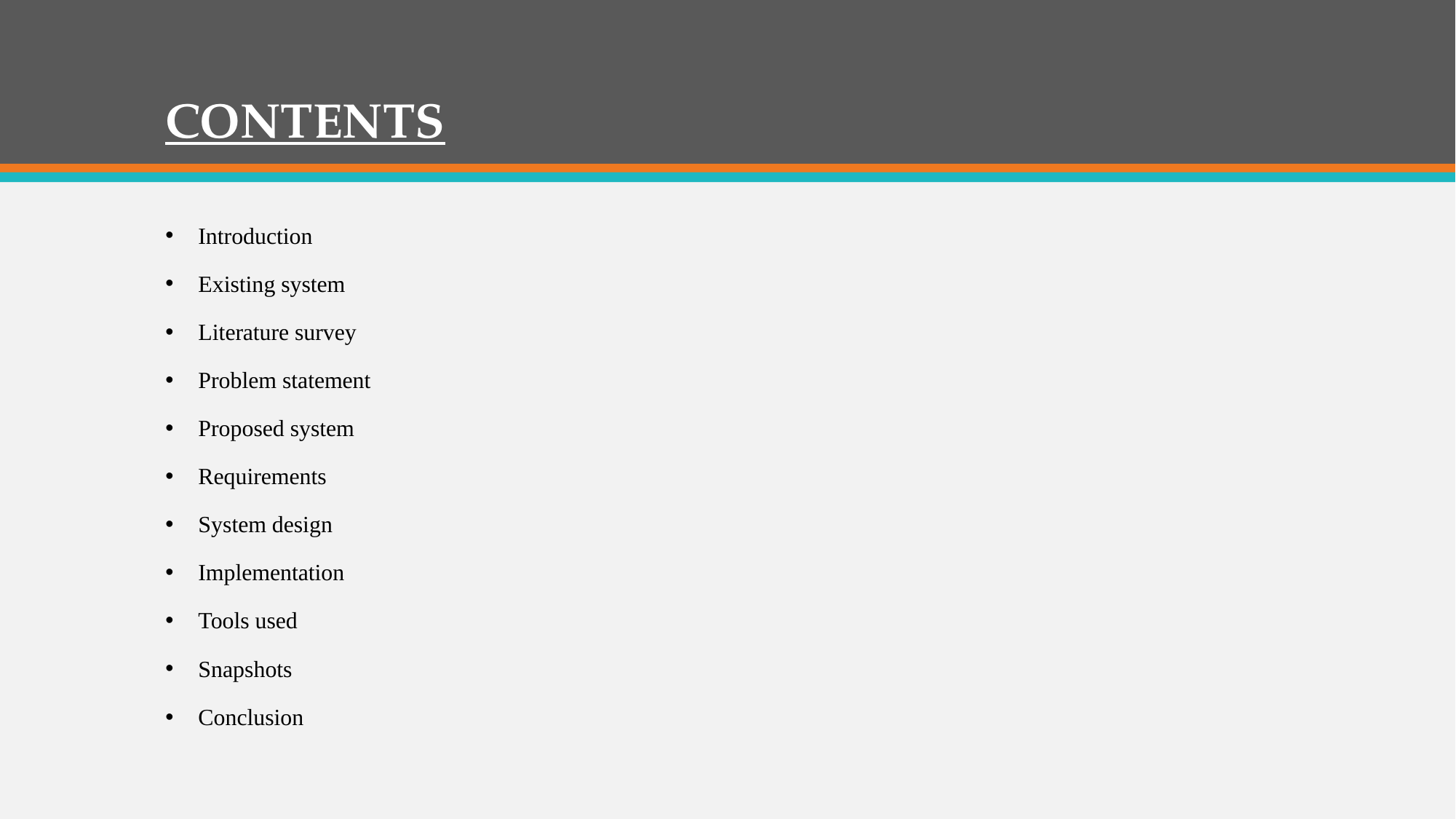

# CONTENTS
Introduction
Existing system
Literature survey
Problem statement
Proposed system
Requirements
System design
Implementation
Tools used
Snapshots
Conclusion